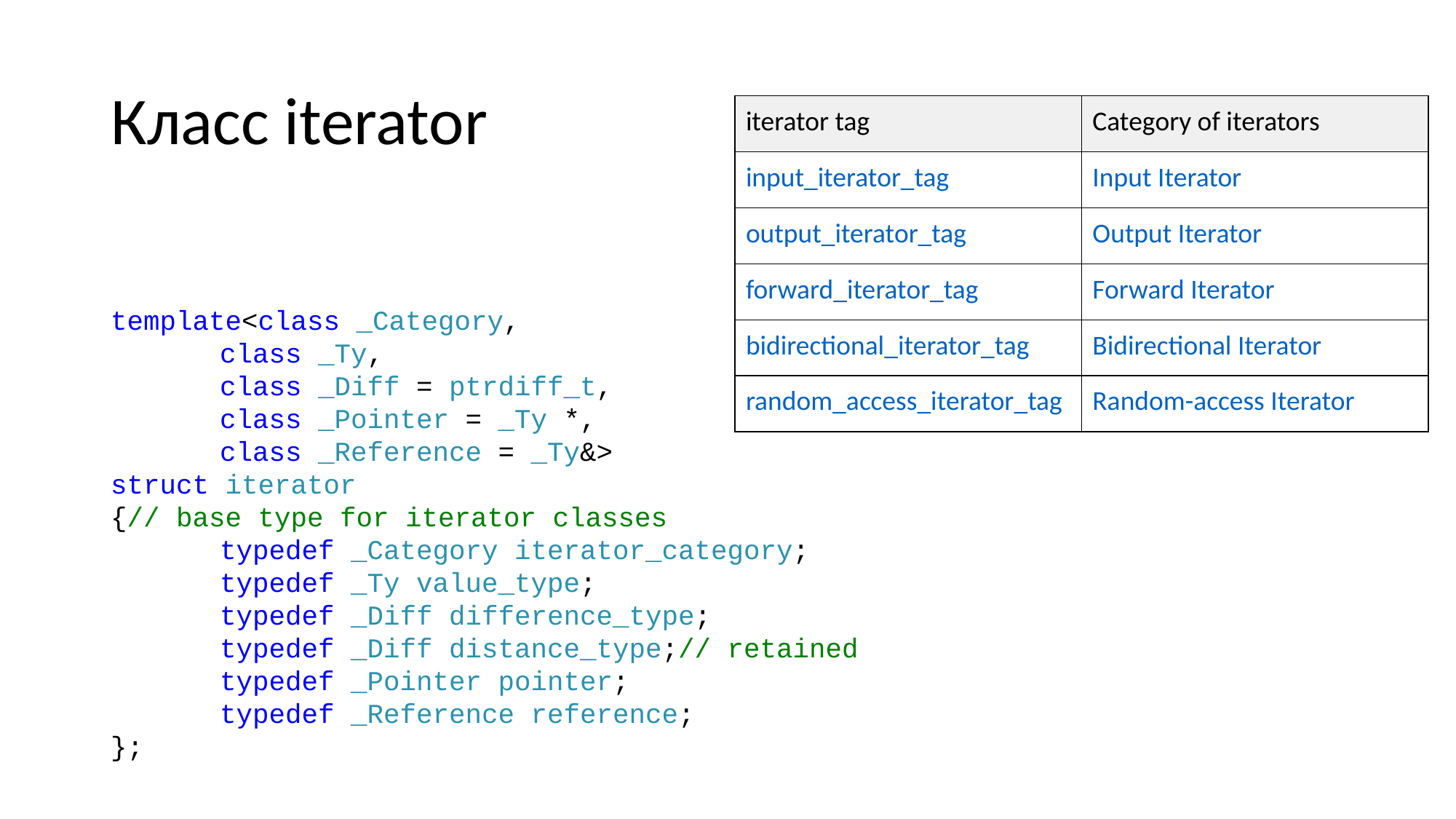

# Класс iterator
| iterator tag | Category of iterators |
| --- | --- |
| input\_iterator\_tag | Input Iterator |
| output\_iterator\_tag | Output Iterator |
| forward\_iterator\_tag | Forward Iterator |
| bidirectional\_iterator\_tag | Bidirectional Iterator |
| random\_access\_iterator\_tag | Random-access Iterator |
template<class _Category,
	class _Ty,
	class _Diff = ptrdiff_t,
	class _Pointer = _Ty *,
	class _Reference = _Ty&>
struct iterator
{// base type for iterator classes
	typedef _Category iterator_category;
	typedef _Ty value_type;
	typedef _Diff difference_type;
	typedef _Diff distance_type;// retained
	typedef _Pointer pointer;
	typedef _Reference reference;
};